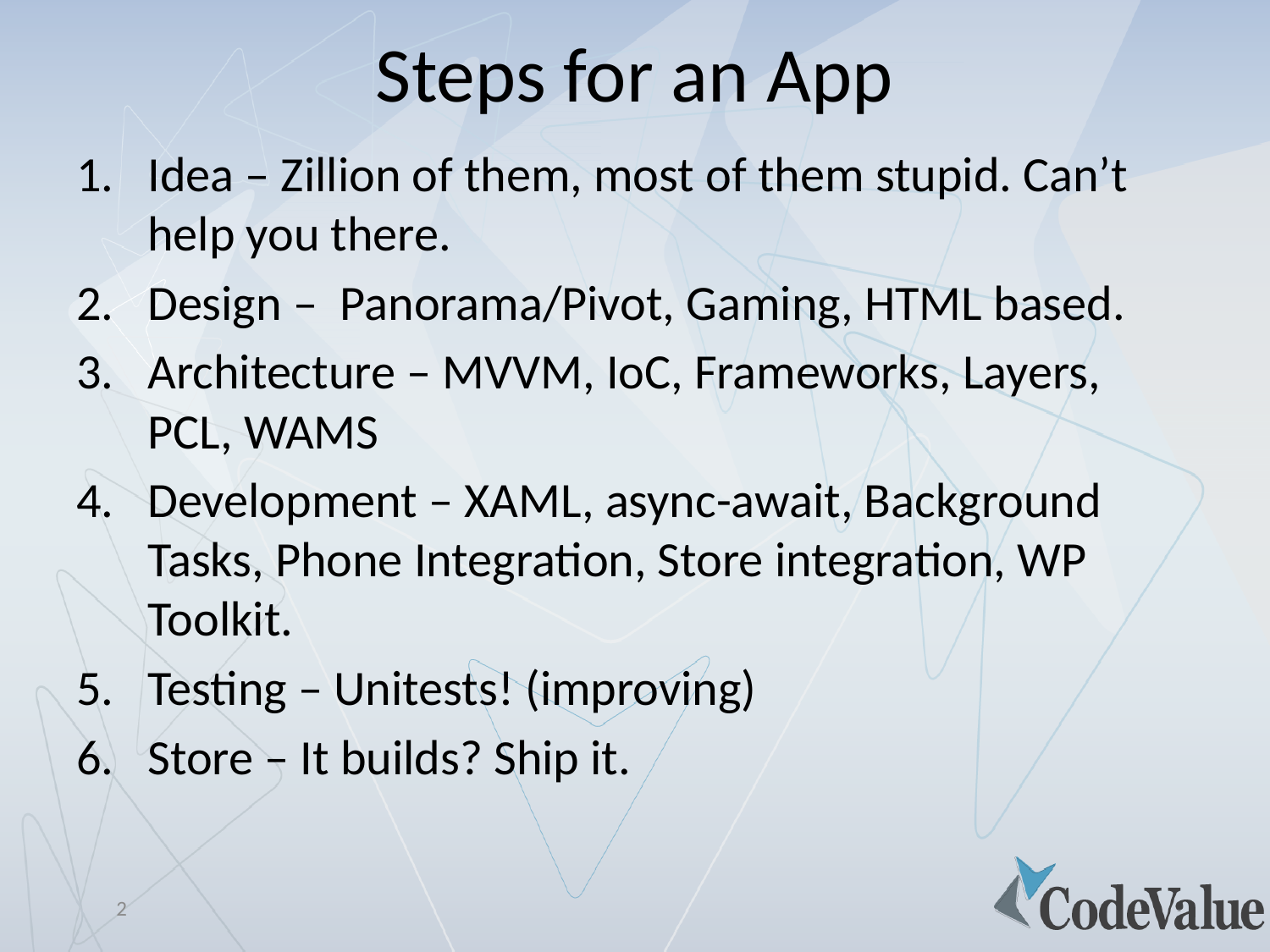

# Steps for an App
Idea – Zillion of them, most of them stupid. Can’t help you there.
Design –  Panorama/Pivot, Gaming, HTML based.
Architecture – MVVM, IoC, Frameworks, Layers, PCL, WAMS
Development – XAML, async-await, Background Tasks, Phone Integration, Store integration, WP Toolkit.
Testing – Unitests! (improving)
Store – It builds? Ship it.

2